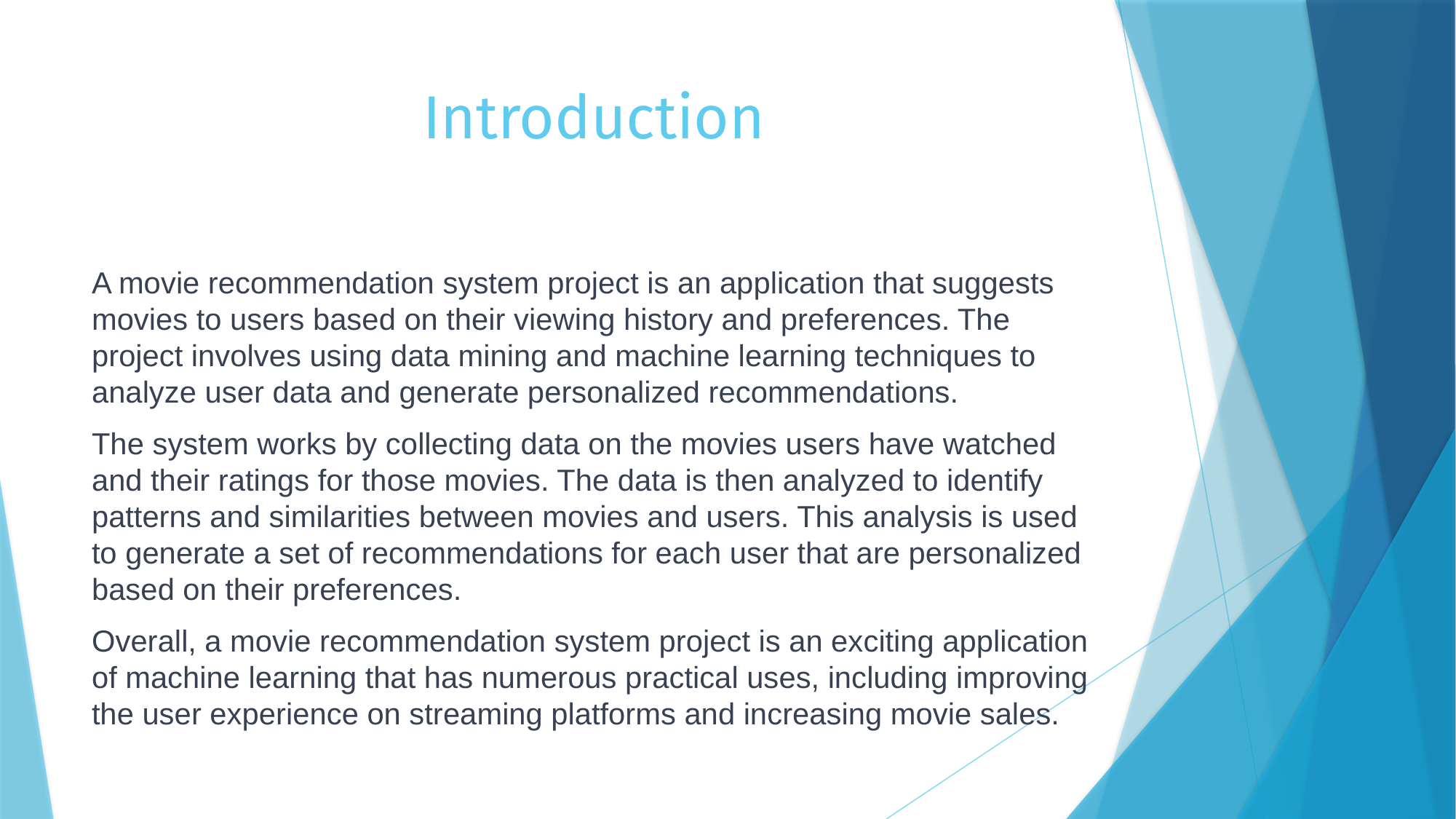

# Introduction
A movie recommendation system project is an application that suggests movies to users based on their viewing history and preferences. The project involves using data mining and machine learning techniques to analyze user data and generate personalized recommendations.
The system works by collecting data on the movies users have watched and their ratings for those movies. The data is then analyzed to identify patterns and similarities between movies and users. This analysis is used to generate a set of recommendations for each user that are personalized based on their preferences.
Overall, a movie recommendation system project is an exciting application of machine learning that has numerous practical uses, including improving the user experience on streaming platforms and increasing movie sales.